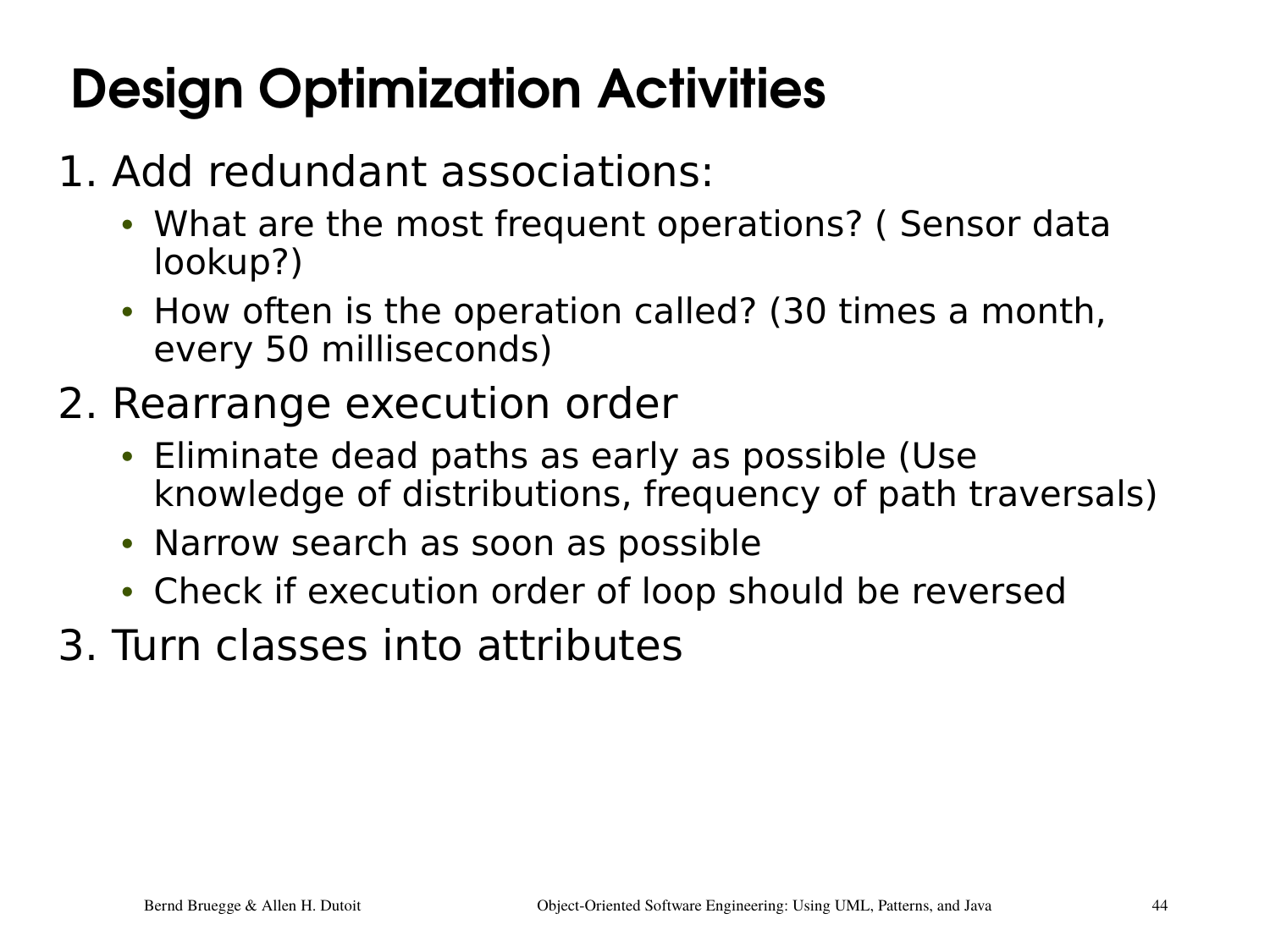

# Design Optimization Activities
1. Add redundant associations:
What are the most frequent operations? ( Sensor data lookup?)
How often is the operation called? (30 times a month, every 50 milliseconds)
2. Rearrange execution order
Eliminate dead paths as early as possible (Use knowledge of distributions, frequency of path traversals)
Narrow search as soon as possible
Check if execution order of loop should be reversed
3. Turn classes into attributes